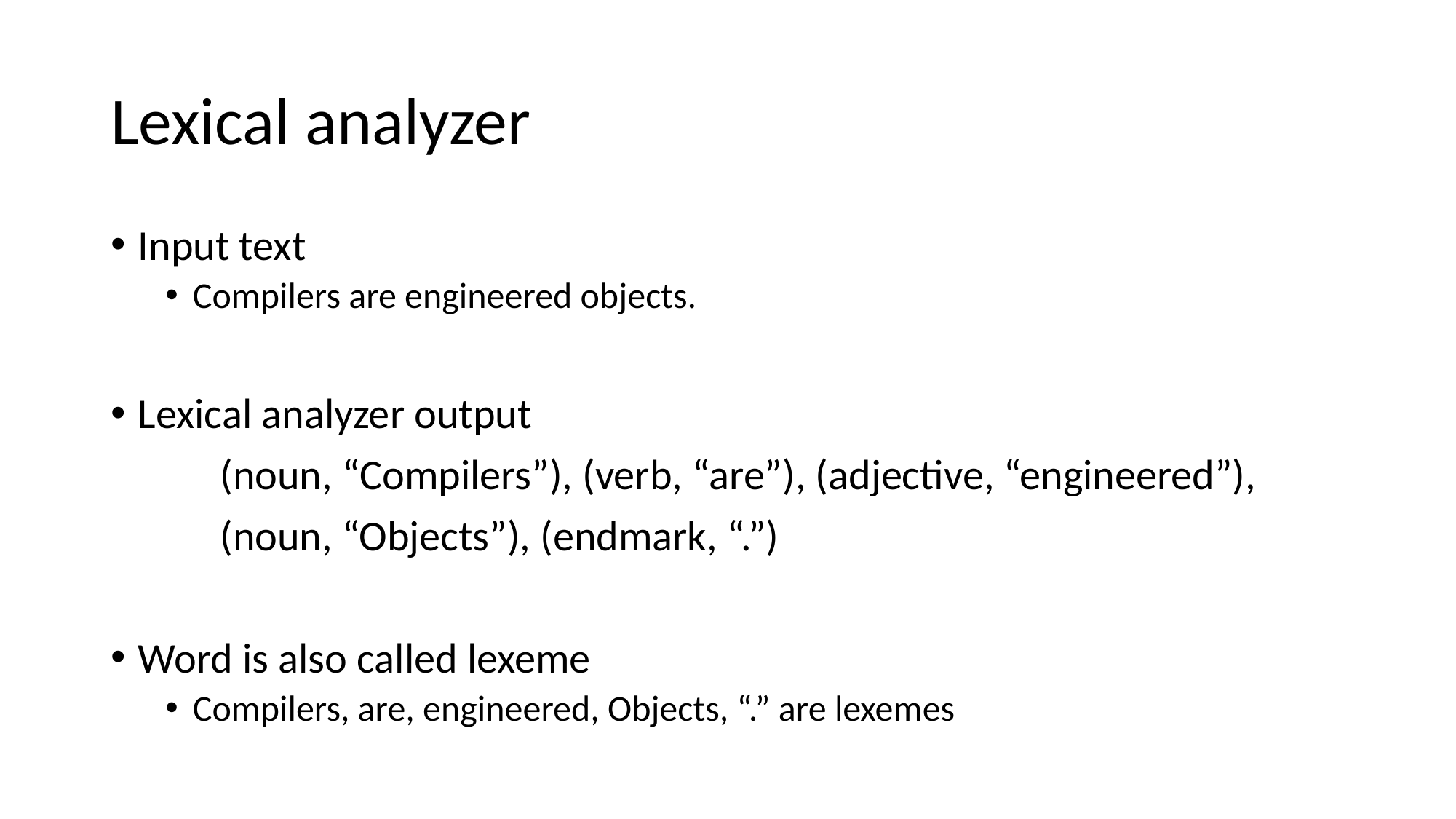

# Lexical analyzer
Input text
Compilers are engineered objects.

Lexical analyzer output
	(noun, “Compilers”), (verb, “are”), (adjective, “engineered”),
	(noun, “Objects”), (endmark, “.”)

Word is also called lexeme
Compilers, are, engineered, Objects, “.” are lexemes